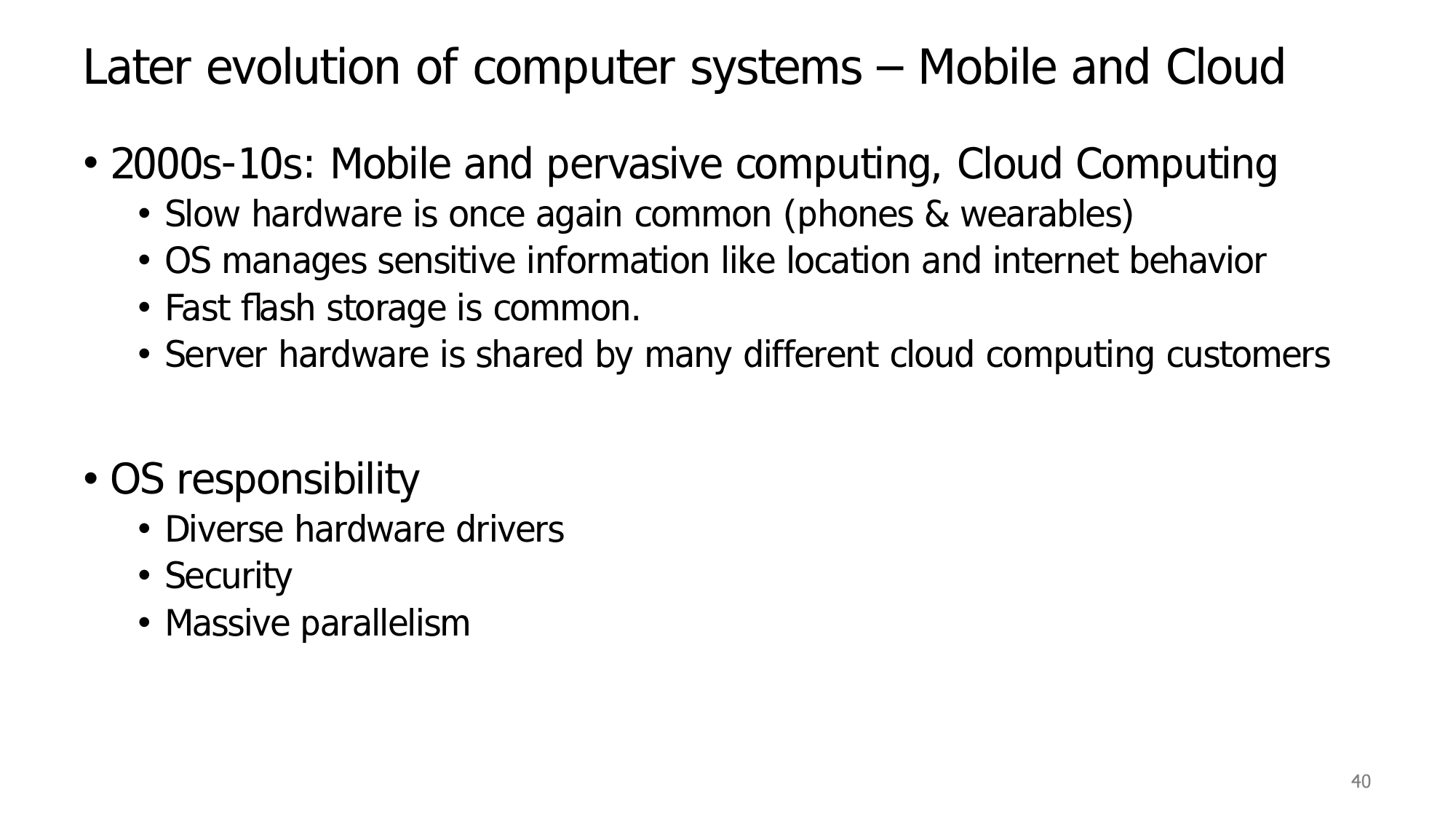

# Later evolution of computer systems – Mobile and Cloud
2000s-10s: Mobile and pervasive computing, Cloud Computing
Slow hardware is once again common (phones & wearables)
OS manages sensitive information like location and internet behavior
Fast flash storage is common.
Server hardware is shared by many different cloud computing customers

OS responsibility
Diverse hardware drivers
Security
Massive parallelism
40